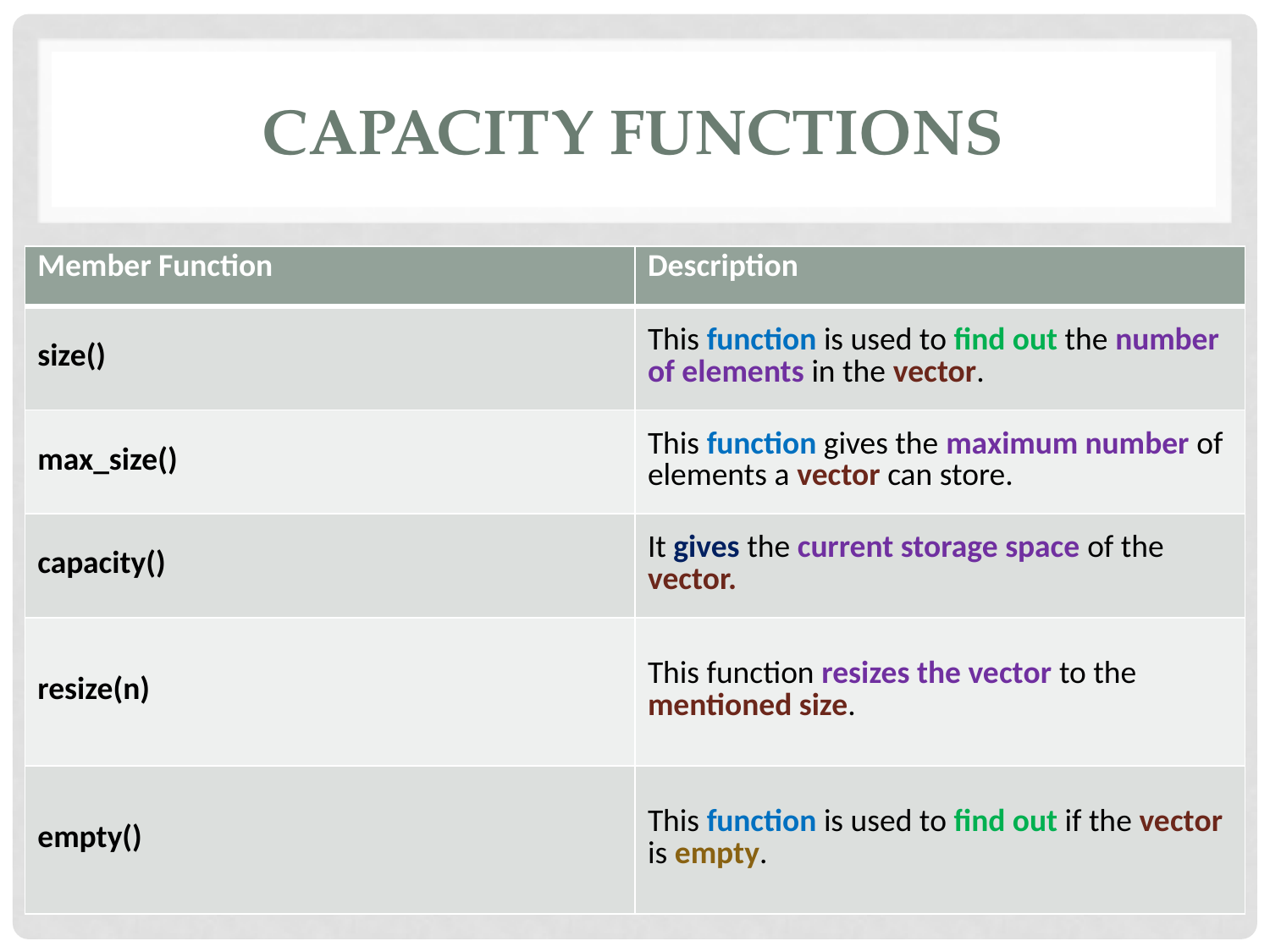

# capacity functions
| Member Function | Description |
| --- | --- |
| size() | This function is used to find out the number of elements in the vector. |
| max\_size() | This function gives the maximum number of elements a vector can store. |
| capacity() | It gives the current storage space of the vector. |
| resize(n) | This function resizes the vector to the mentioned size. |
| empty() | This function is used to find out if the vector is empty. |